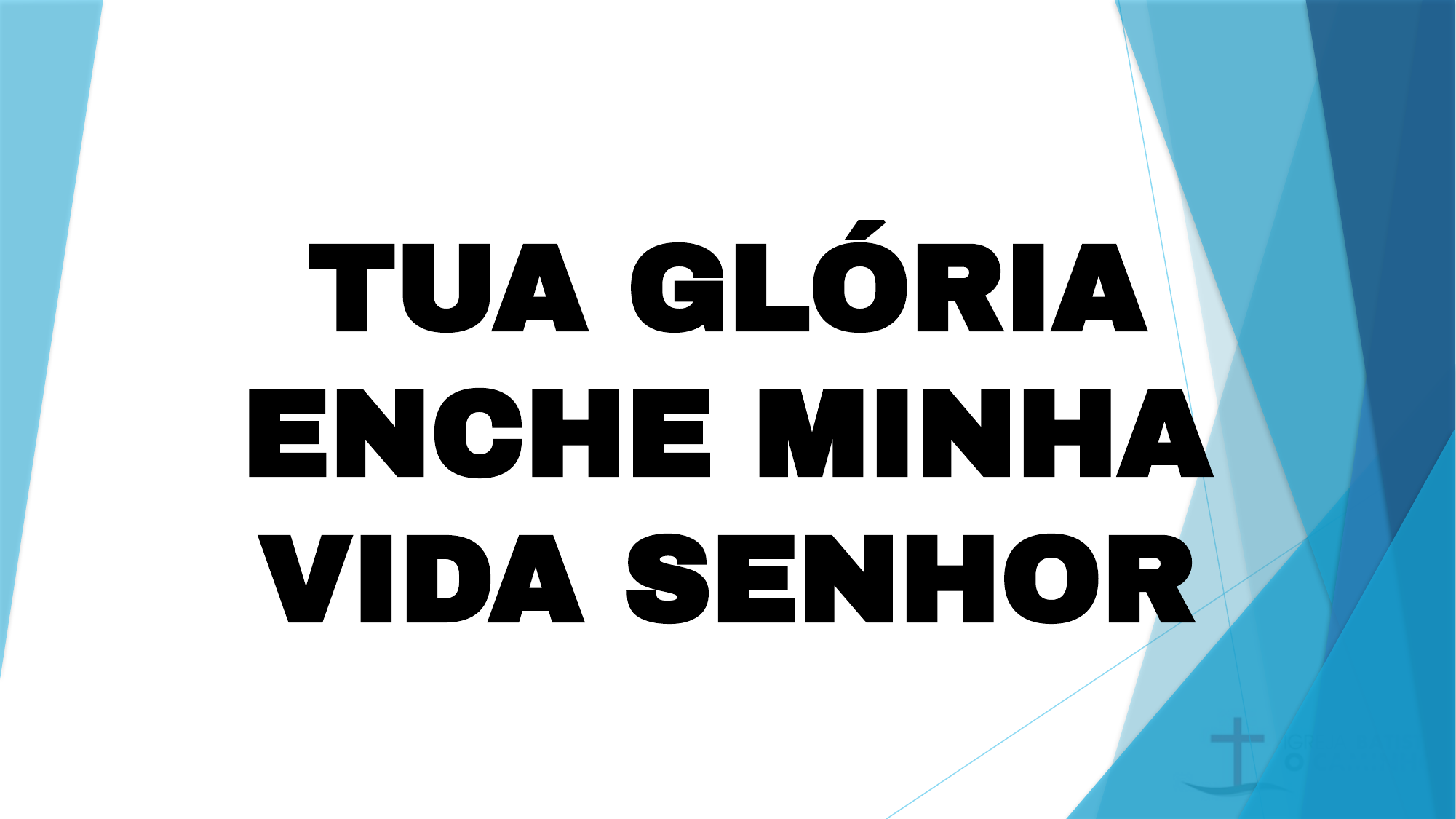

# TUA GLÓRIA ENCHE MINHA VIDA SENHOR